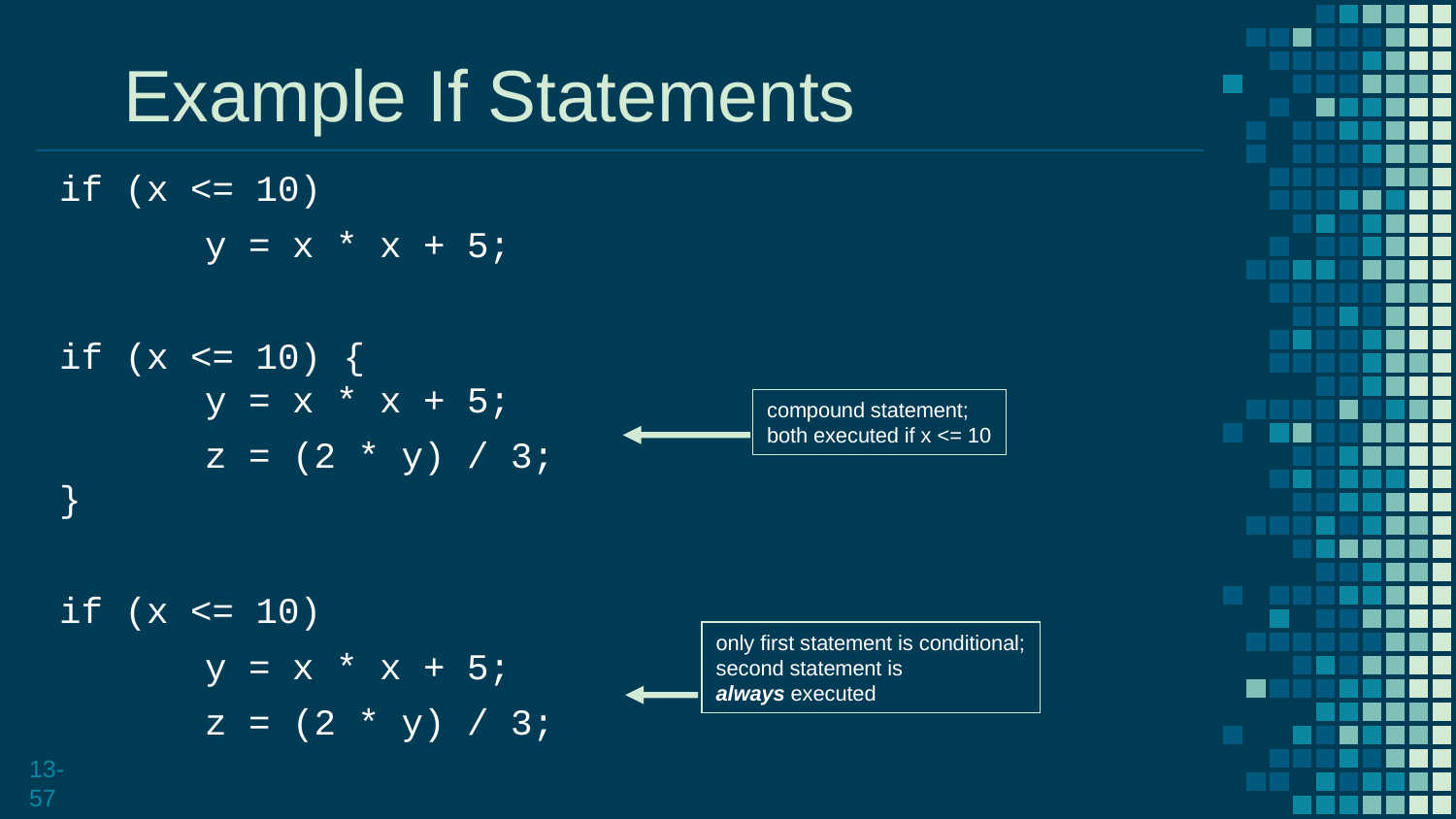

# Example If Statements
if (x <= 10)
	y = x * x + 5;

if (x <= 10) {
	y = x * x + 5;
	z = (2 * y) / 3;
}

if (x <= 10)
	y = x * x + 5;
	z = (2 * y) / 3;
compound statement;
both executed if x <= 10

only first statement is conditional;
second statement is
always executed

13-57